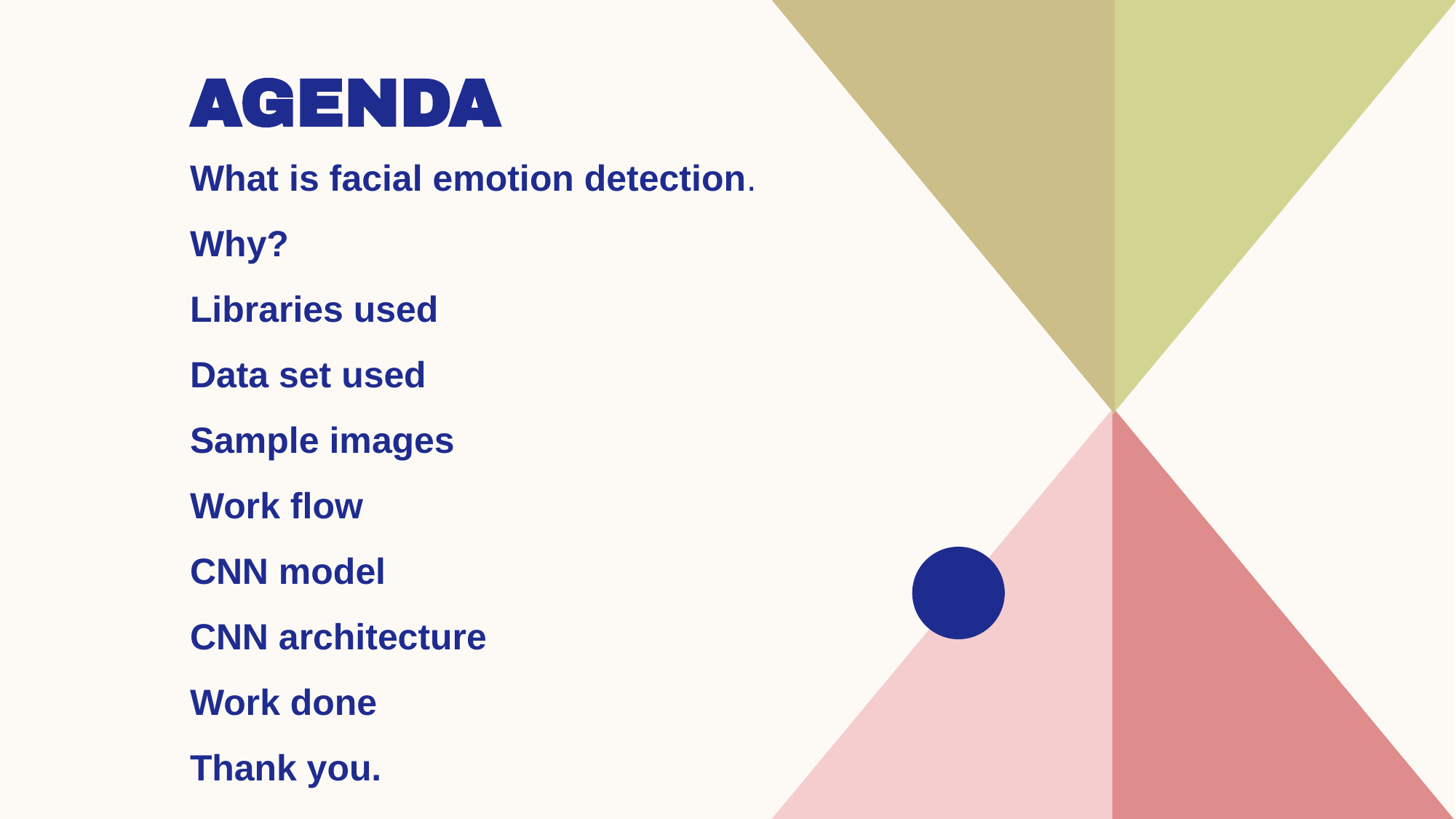

# AGENDA
What is facial emotion detection.
Why?
Libraries used
Data set used
Sample images
Work flow
​CNN model
CNN architecture
Work done
Thank you.